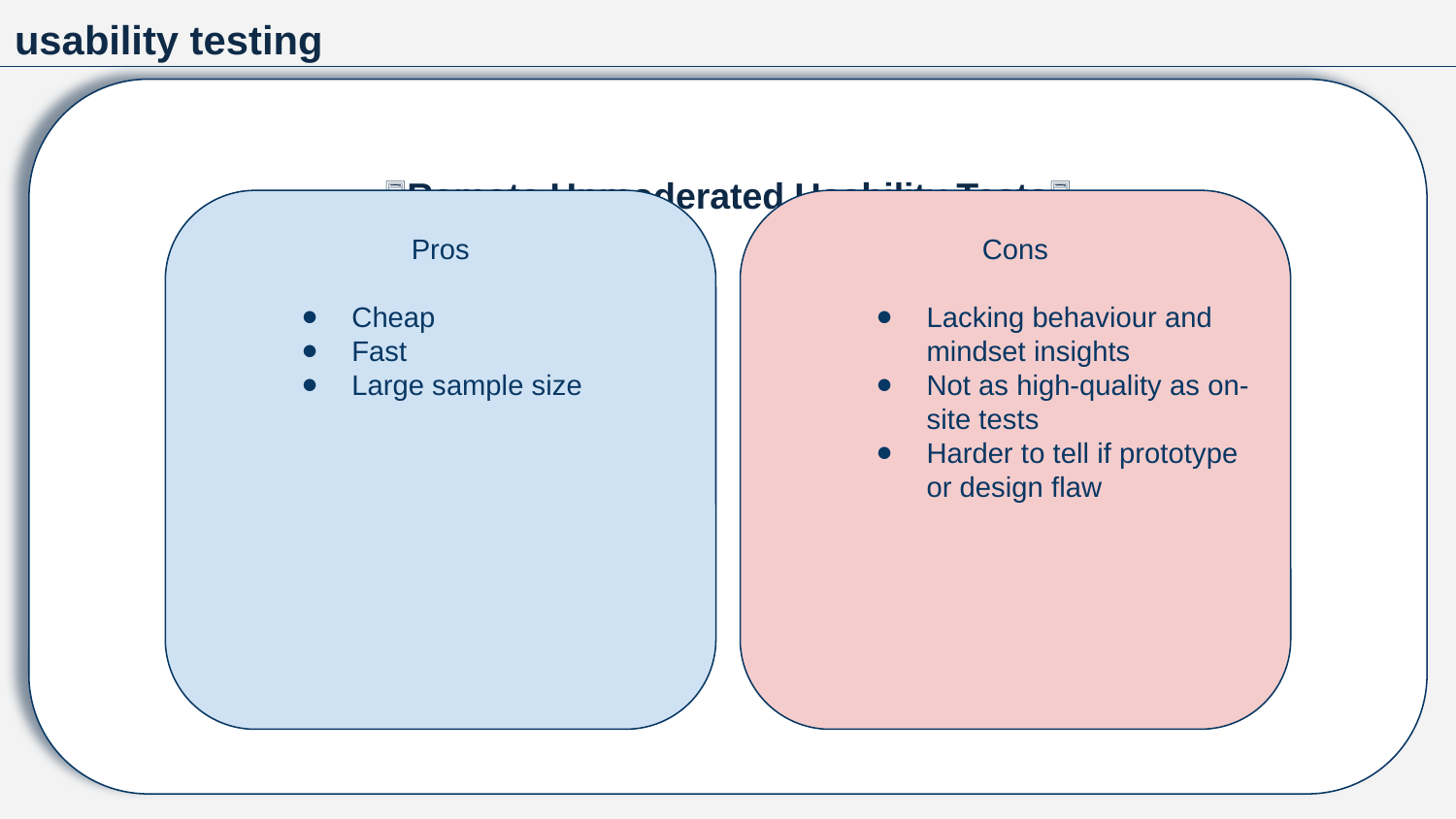

usability testing
🖥️Remote Unmoderated Usability Tests🖥️
Pros

Cheap
Fast
Large sample size
Cons

Lacking behaviour and mindset insights
Not as high-quality as on-site tests
Harder to tell if prototype or design flaw